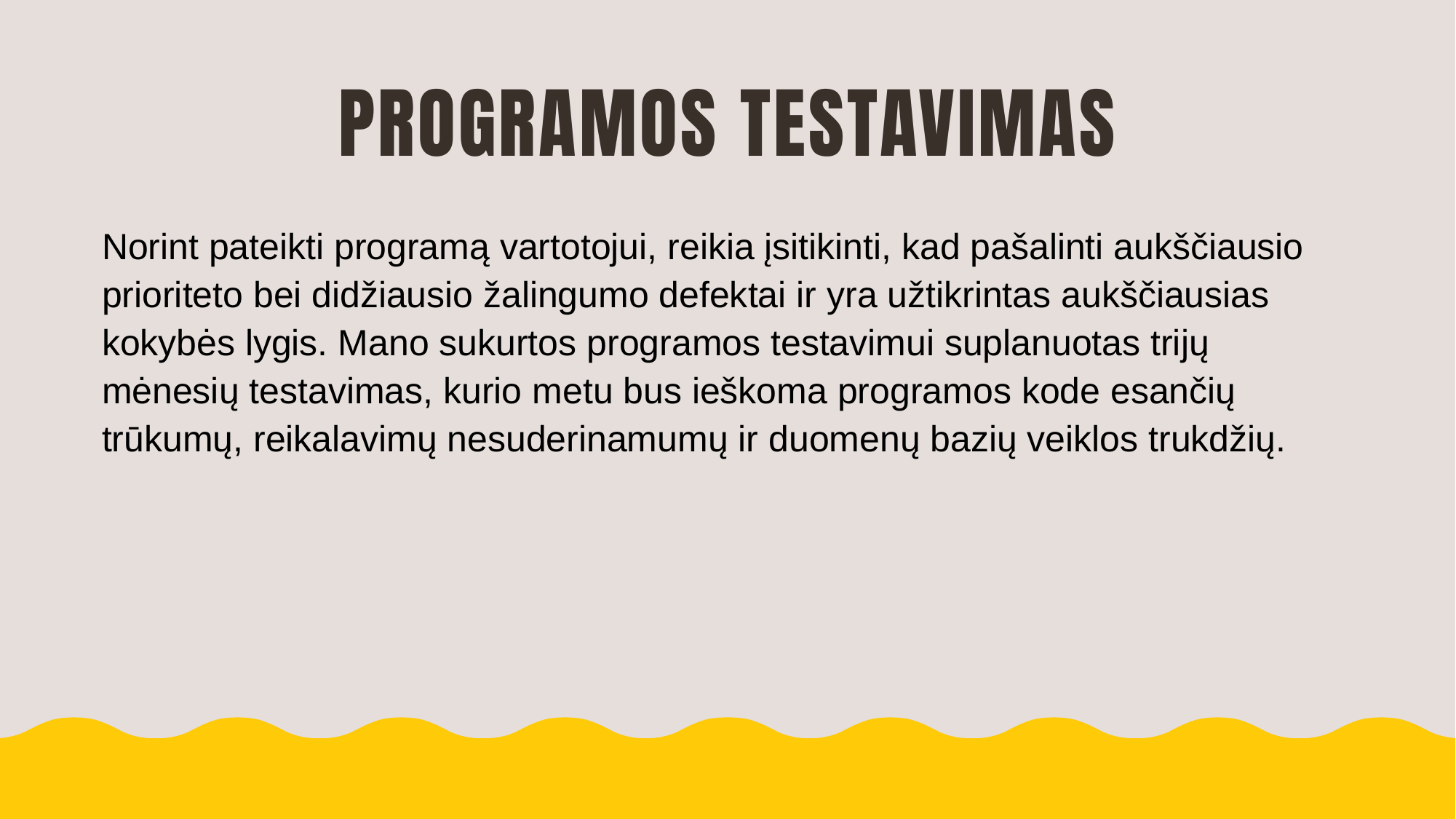

# Programos testavimas
Norint pateikti programą vartotojui, reikia įsitikinti, kad pašalinti aukščiausio prioriteto bei didžiausio žalingumo defektai ir yra užtikrintas aukščiausias kokybės lygis. Mano sukurtos programos testavimui suplanuotas trijų mėnesių testavimas, kurio metu bus ieškoma programos kode esančių trūkumų, reikalavimų nesuderinamumų ir duomenų bazių veiklos trukdžių.